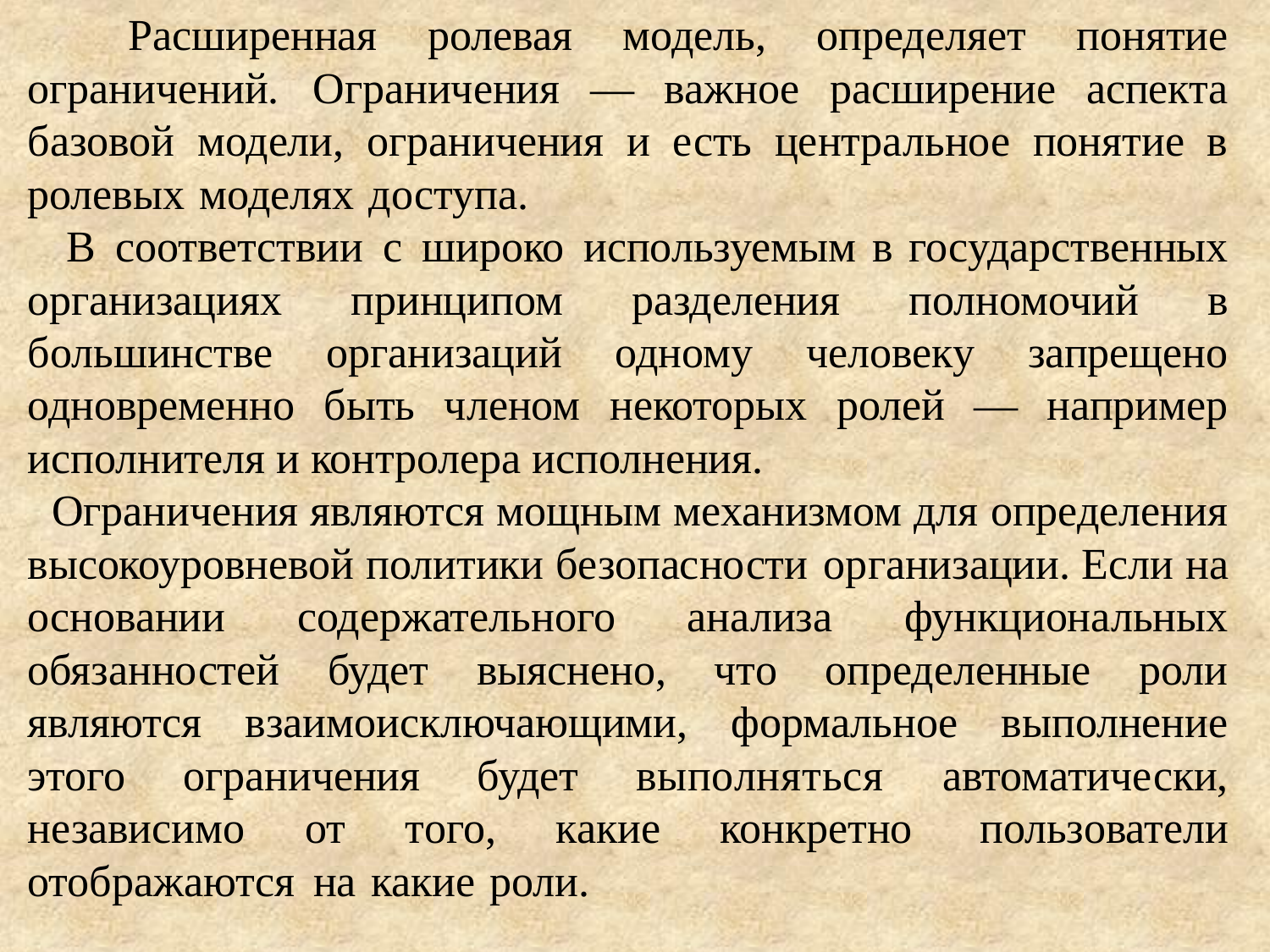

Расширенная ролевая модель, определяет понятие ограничений. Ограничения — важное расширение аспекта базовой модели, ограничения и есть центральное понятие в ролевых моделях доступа.
  В соответствии с широко используемым в государственных организациях принципом разделения полномочий в большинстве организаций одному человеку запрещено одновременно быть членом некоторых ролей — например исполнителя и контролера исполнения.
  Ограничения являются мощным механизмом для определения высокоуровневой политики безопасности организации. Если на основании содержательного анализа функциональных обязанностей будет выяснено, что определенные роли являются взаимоисключающими, формальное выполнение этого ограничения будет выполняться автоматически, независимо от того, какие конкретно пользователи отображаются на какие роли.